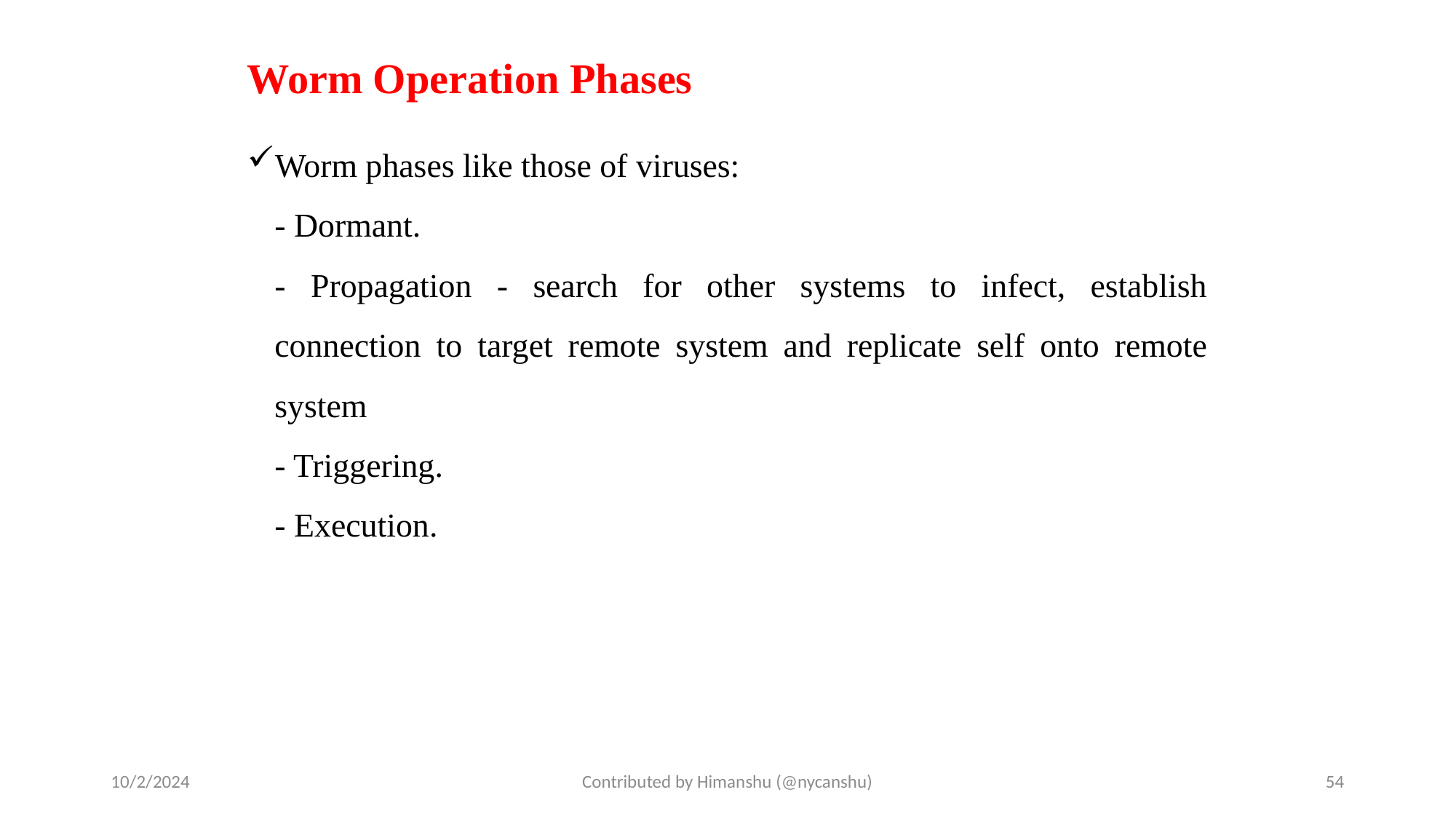

# Worm Operation Phases
Worm phases like those of viruses:
	- Dormant.
	- Propagation - search for other systems to infect, establish connection to target remote system and replicate self onto remote system
	- Triggering.
	- Execution.
10/2/2024
Contributed by Himanshu (@nycanshu)
54